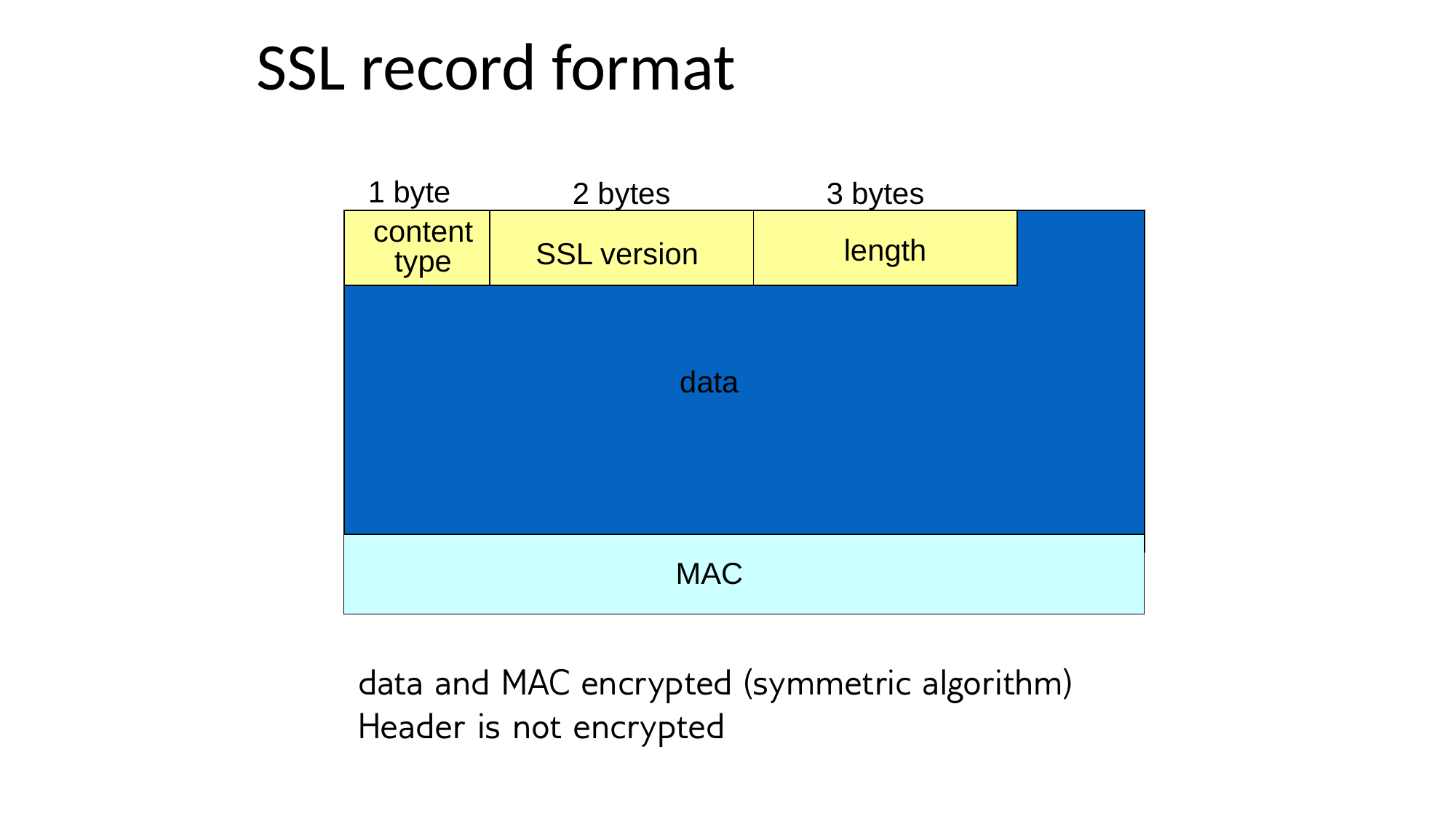

# SSL record format
1 byte
2 bytes
3 bytes

content
type
length
SSL version
data

MAC
data and MAC encrypted (symmetric algorithm)
Header is not encrypted